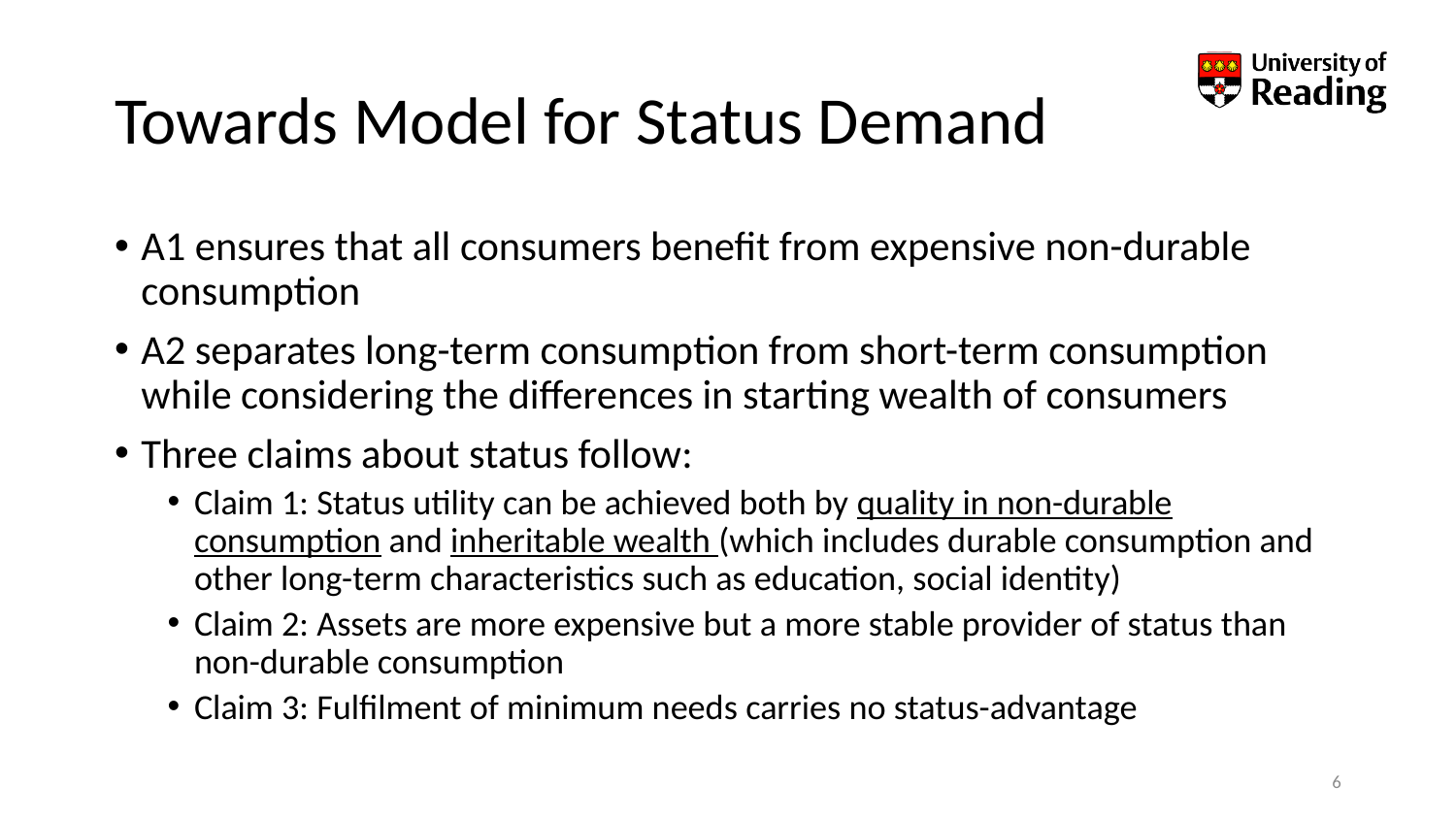

# Towards Model for Status Demand
A1 ensures that all consumers benefit from expensive non-durable consumption
A2 separates long-term consumption from short-term consumption while considering the differences in starting wealth of consumers
Three claims about status follow:
Claim 1: Status utility can be achieved both by quality in non-durable consumption and inheritable wealth (which includes durable consumption and other long-term characteristics such as education, social identity)
Claim 2: Assets are more expensive but a more stable provider of status than non-durable consumption
Claim 3: Fulfilment of minimum needs carries no status-advantage

6